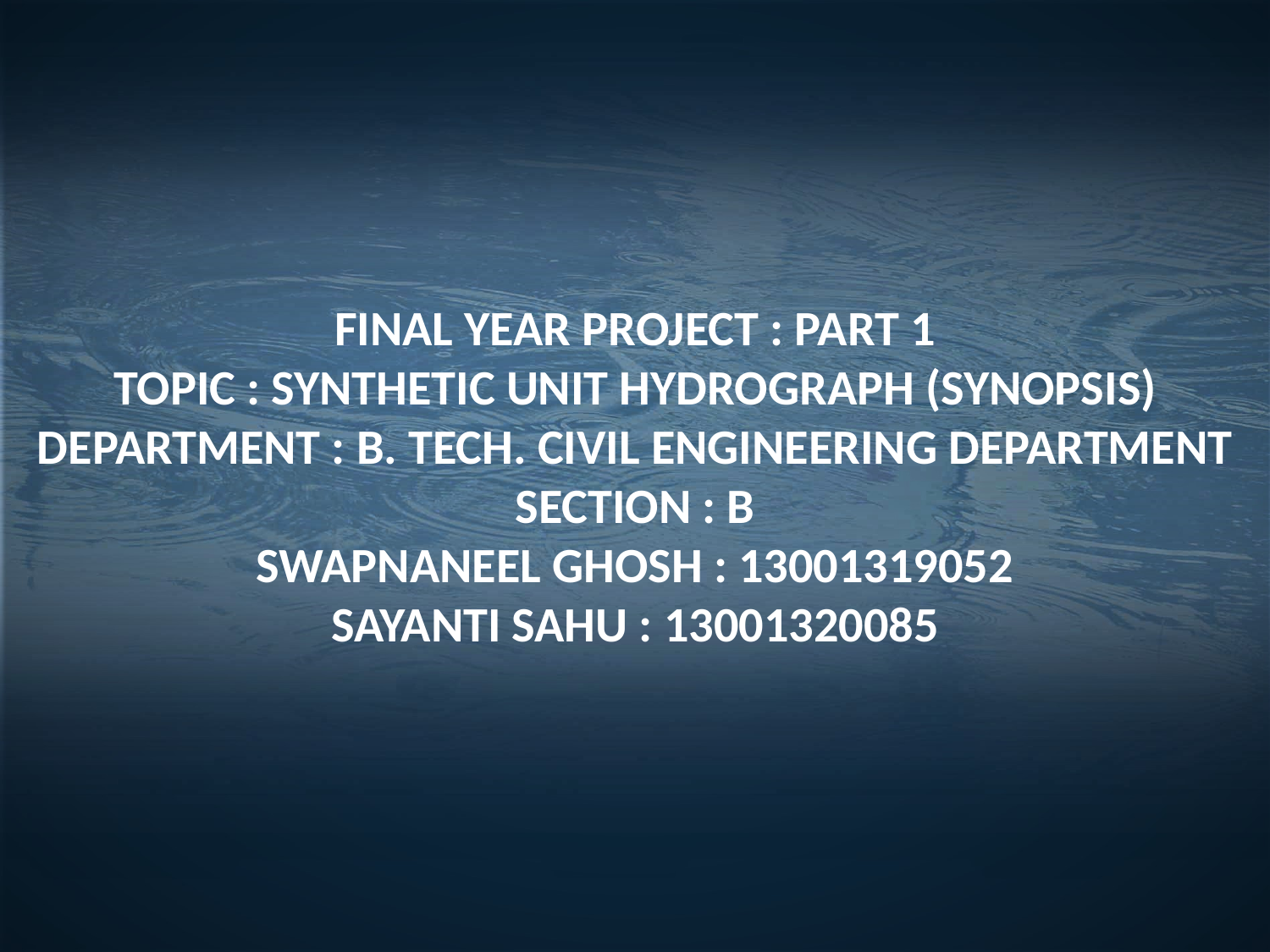

FINAL YEAR PROJECT : PART 1
TOPIC : SYNTHETIC UNIT HYDROGRAPH (SYNOPSIS)
DEPARTMENT : B. TECH. CIVIL ENGINEERING DEPARTMENT
SECTION : B
SWAPNANEEL GHOSH : 13001319052
SAYANTI SAHU : 13001320085